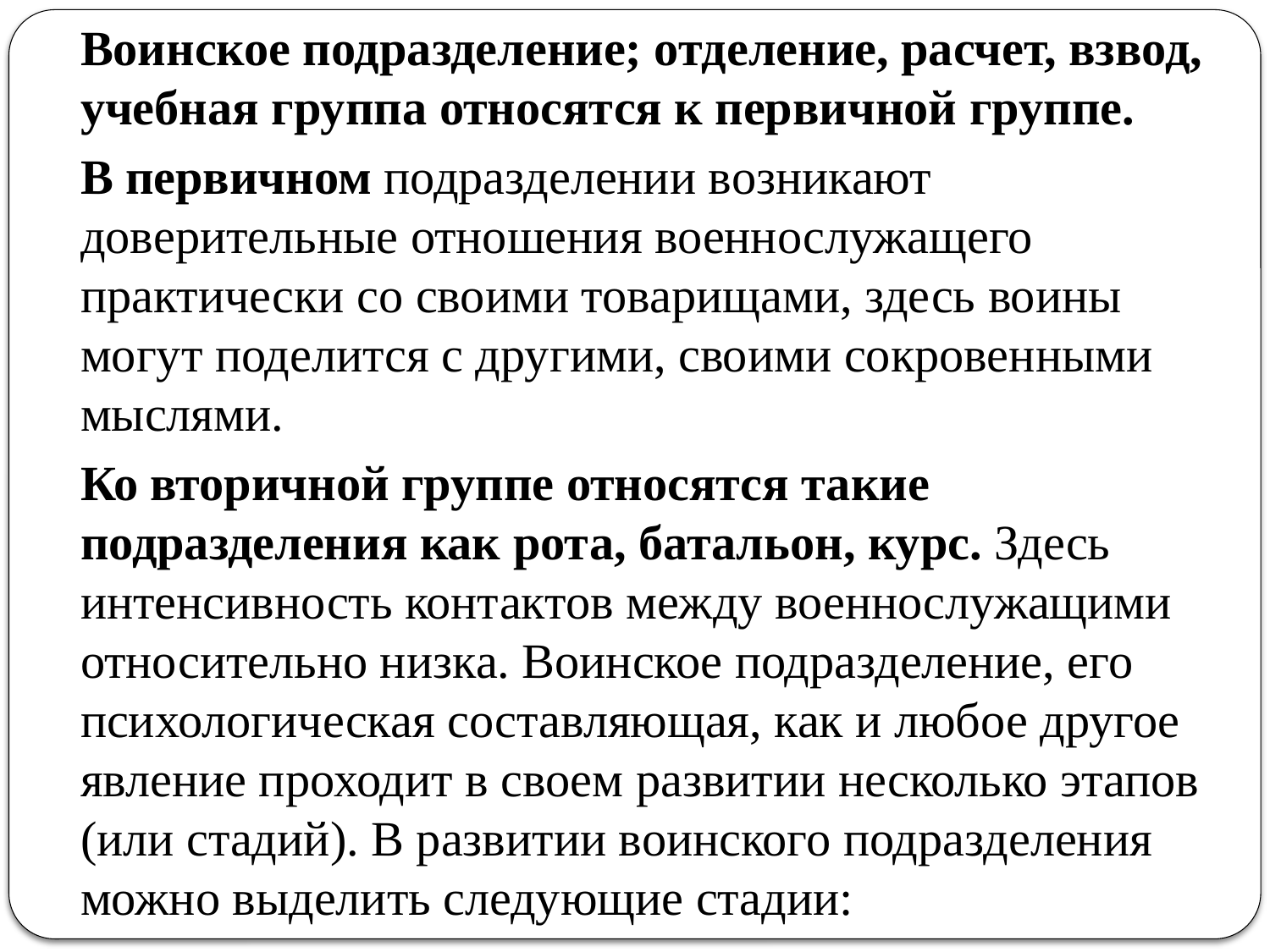

Воинское подразделение; отделение, расчет, взвод, учебная группа относятся к первичной группе.
	В первичном подразделении возникают доверительные отношения военнослужащего практически со своими товарищами, здесь воины могут поделится с другими, своими сокровенными мыслями.
	Ко вторичной группе относятся такие подразделения как рота, батальон, курс. Здесь интенсивность контактов между военнослужащими относительно низка. Воинское подразделение, его психологическая составляющая, как и любое другое явление проходит в своем развитии несколько этапов (или стадий). В развитии воинского подразделения можно выделить следующие стадии: